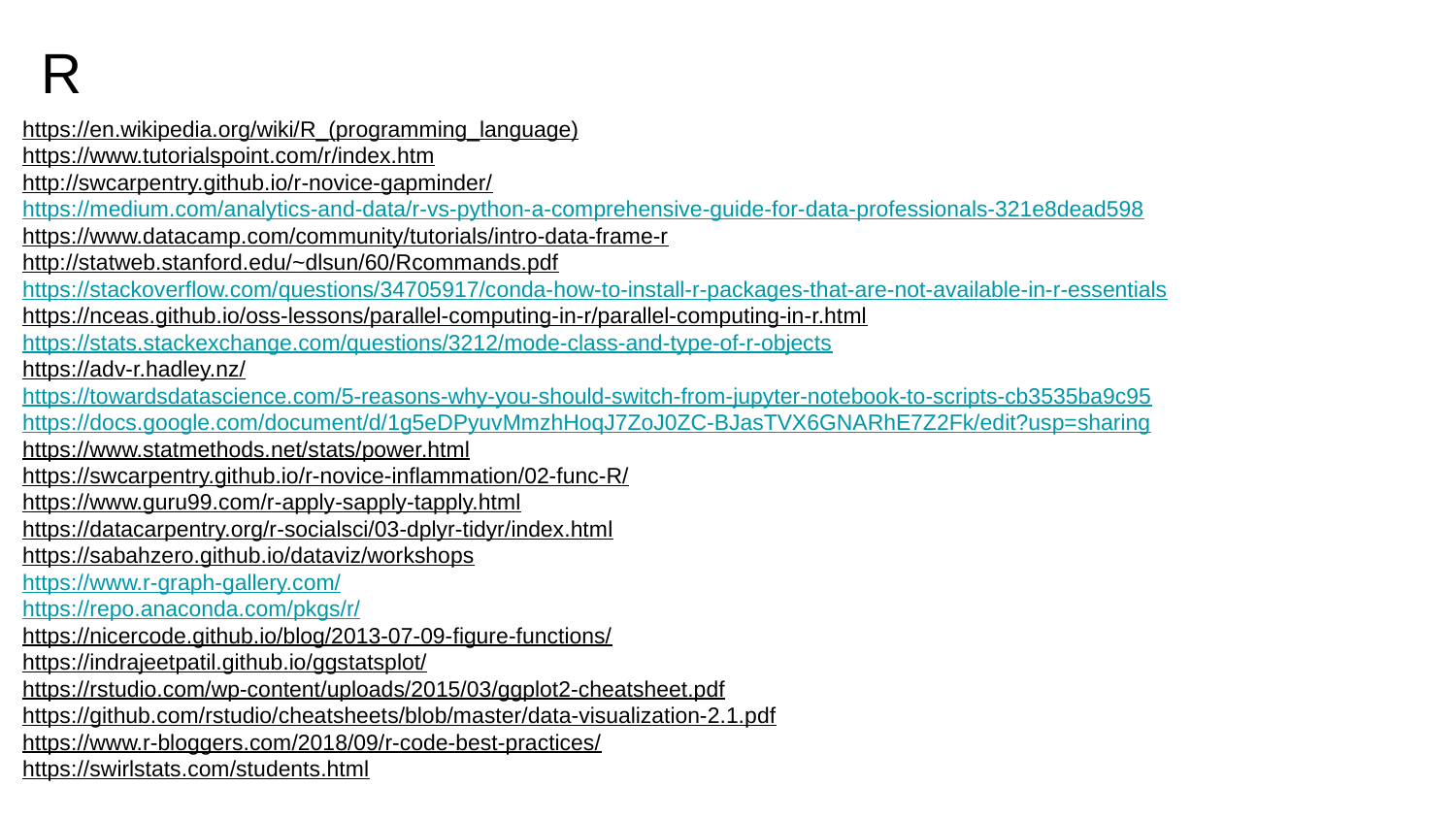

R
https://en.wikipedia.org/wiki/R_(programming_language)
https://www.tutorialspoint.com/r/index.htm
http://swcarpentry.github.io/r-novice-gapminder/
https://medium.com/analytics-and-data/r-vs-python-a-comprehensive-guide-for-data-professionals-321e8dead598
https://www.datacamp.com/community/tutorials/intro-data-frame-r
http://statweb.stanford.edu/~dlsun/60/Rcommands.pdf
https://stackoverflow.com/questions/34705917/conda-how-to-install-r-packages-that-are-not-available-in-r-essentials
https://nceas.github.io/oss-lessons/parallel-computing-in-r/parallel-computing-in-r.html
https://stats.stackexchange.com/questions/3212/mode-class-and-type-of-r-objects
https://adv-r.hadley.nz/
https://towardsdatascience.com/5-reasons-why-you-should-switch-from-jupyter-notebook-to-scripts-cb3535ba9c95
https://docs.google.com/document/d/1g5eDPyuvMmzhHoqJ7ZoJ0ZC-BJasTVX6GNARhE7Z2Fk/edit?usp=sharing
https://www.statmethods.net/stats/power.html
https://swcarpentry.github.io/r-novice-inflammation/02-func-R/
https://www.guru99.com/r-apply-sapply-tapply.html
https://datacarpentry.org/r-socialsci/03-dplyr-tidyr/index.html
https://sabahzero.github.io/dataviz/workshops
https://www.r-graph-gallery.com/
https://repo.anaconda.com/pkgs/r/
https://nicercode.github.io/blog/2013-07-09-figure-functions/
https://indrajeetpatil.github.io/ggstatsplot/
https://rstudio.com/wp-content/uploads/2015/03/ggplot2-cheatsheet.pdf
https://github.com/rstudio/cheatsheets/blob/master/data-visualization-2.1.pdf
https://www.r-bloggers.com/2018/09/r-code-best-practices/
https://swirlstats.com/students.html